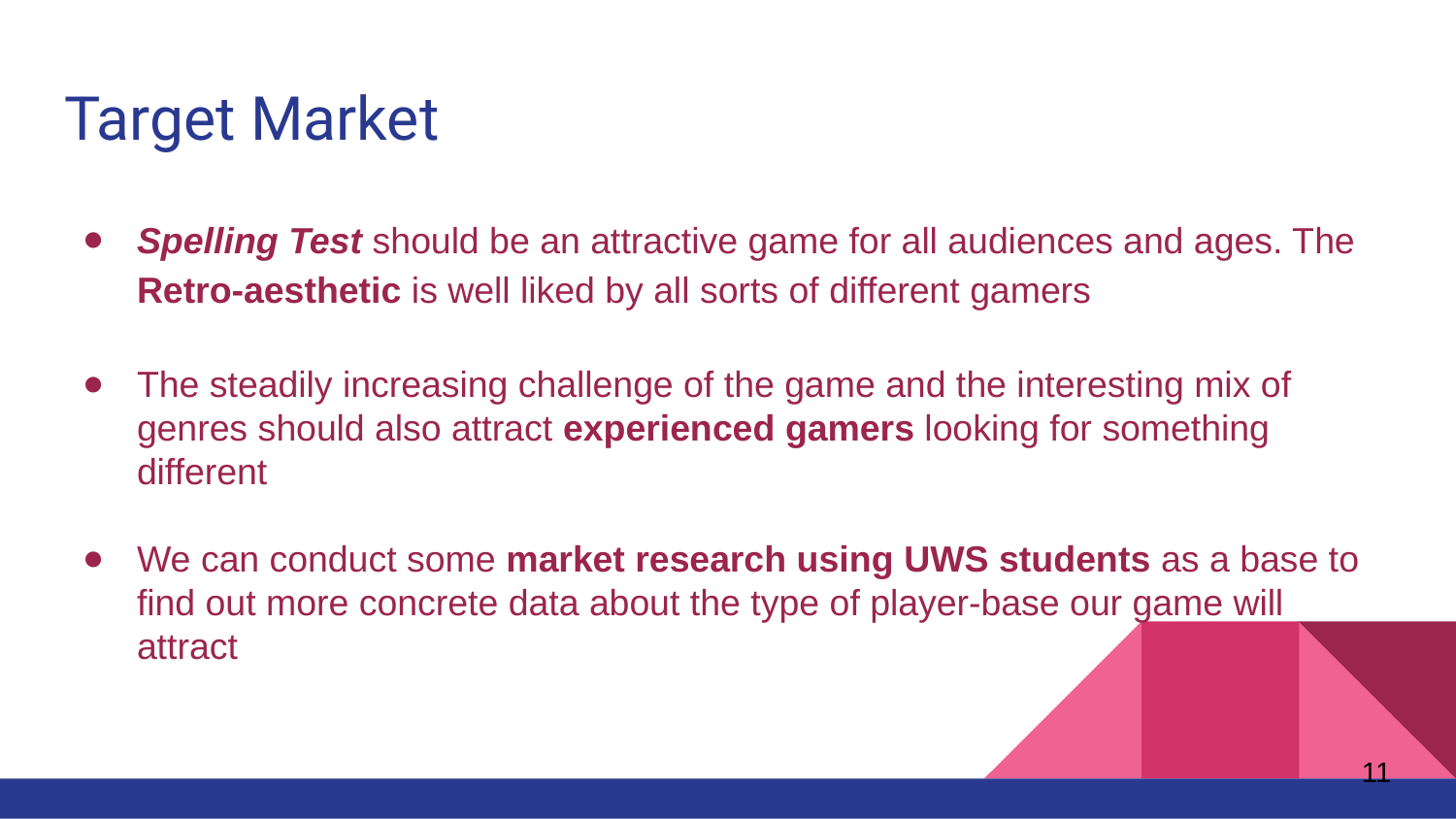

# Target Market
Spelling Test should be an attractive game for all audiences and ages. The Retro-aesthetic is well liked by all sorts of different gamers

The steadily increasing challenge of the game and the interesting mix of genres should also attract experienced gamers looking for something different

We can conduct some market research using UWS students as a base to find out more concrete data about the type of player-base our game will attract
11